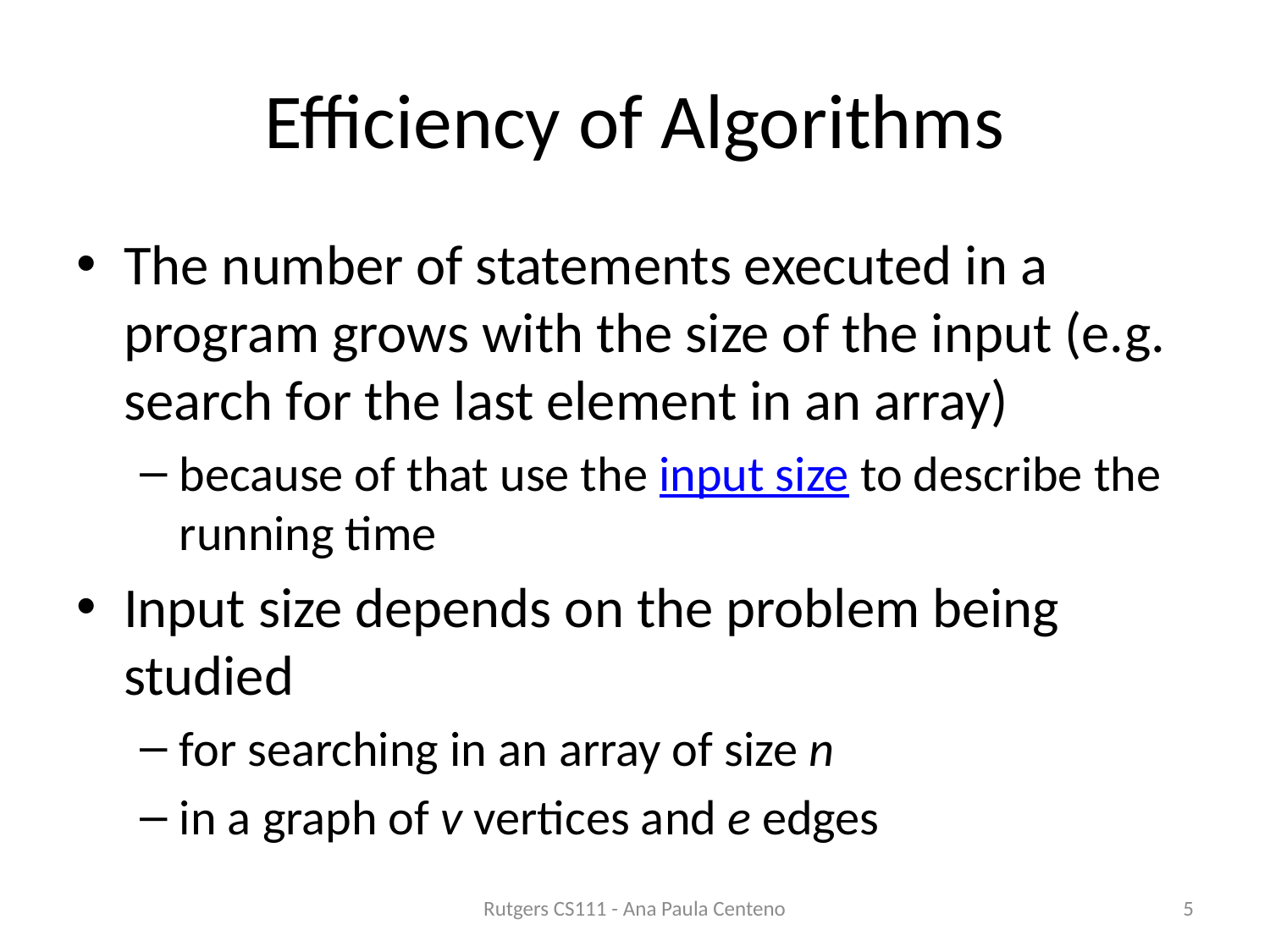

# Efficiency of Algorithms
The number of statements executed in a program grows with the size of the input (e.g. search for the last element in an array)
because of that use the input size to describe the running time
Input size depends on the problem being studied
for searching in an array of size n
in a graph of v vertices and e edges
Rutgers CS111 - Ana Paula Centeno
5